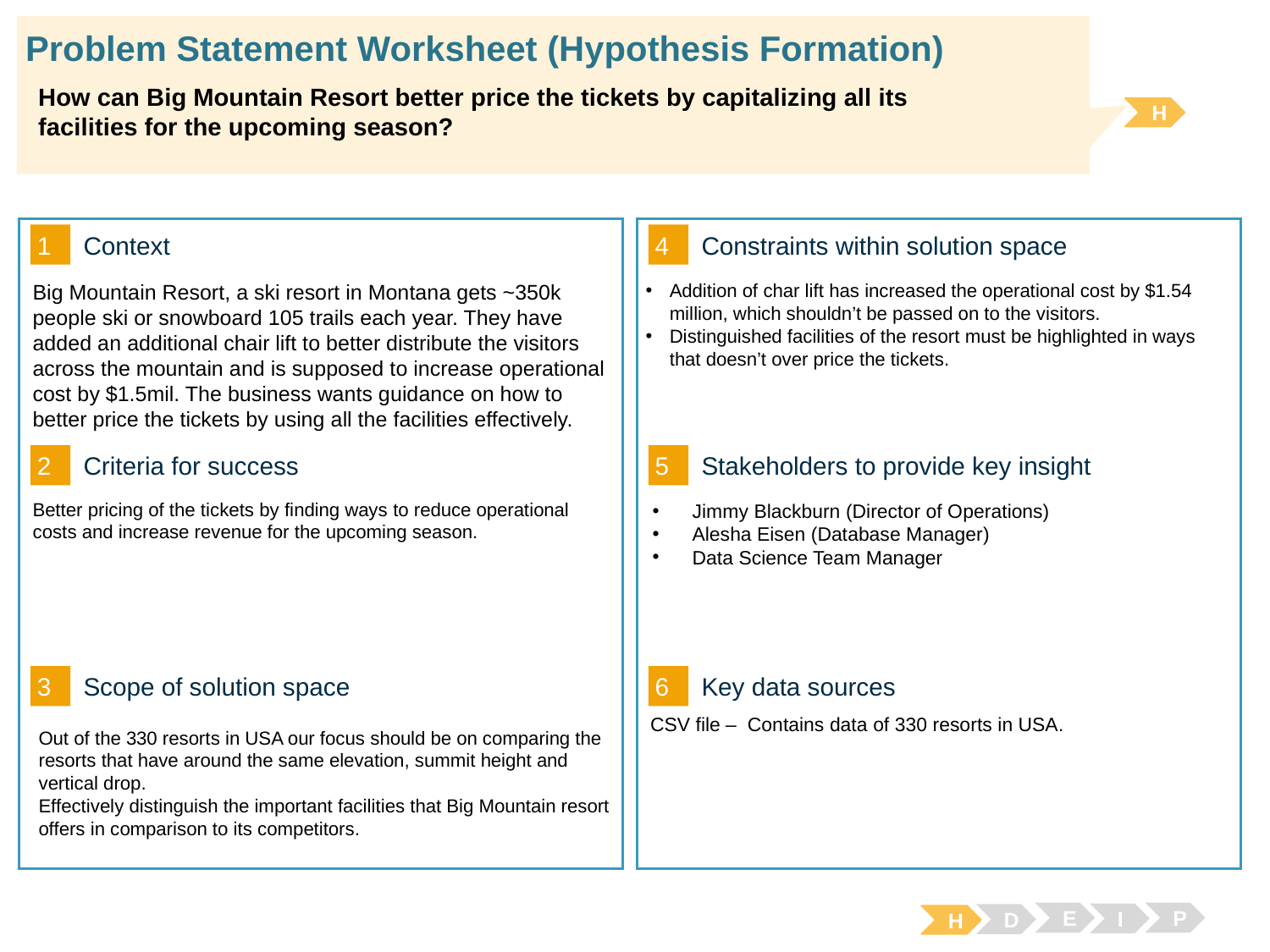

# Problem Statement Worksheet (Hypothesis Formation)
How can Big Mountain Resort better price the tickets by capitalizing all its
facilities for the upcoming season?

H

1
4
Context
Constraints within solution space
Addition of char lift has increased the operational cost by $1.54 million, which shouldn’t be passed on to the visitors.
Distinguished facilities of the resort must be highlighted in ways that doesn’t over price the tickets.

Big Mountain Resort, a ski resort in Montana gets ~350k people ski or snowboard 105 trails each year. They have added an additional chair lift to better distribute the visitors across the mountain and is supposed to increase operational cost by $1.5mil. The business wants guidance on how to better price the tickets by using all the facilities effectively.
2
5
Criteria for success
Stakeholders to provide key insight
Better pricing of the tickets by finding ways to reduce operational costs and increase revenue for the upcoming season.
Jimmy Blackburn (Director of Operations)
Alesha Eisen (Database Manager)
Data Science Team Manager
3
6
Key data sources
Scope of solution space
CSV file –  Contains data of 330 resorts in USA.
Out of the 330 resorts in USA our focus should be on comparing the resorts that have around the same elevation, summit height and vertical drop.
Effectively distinguish the important facilities that Big Mountain resort offers in comparison to its competitors.
E
P
I
D
H